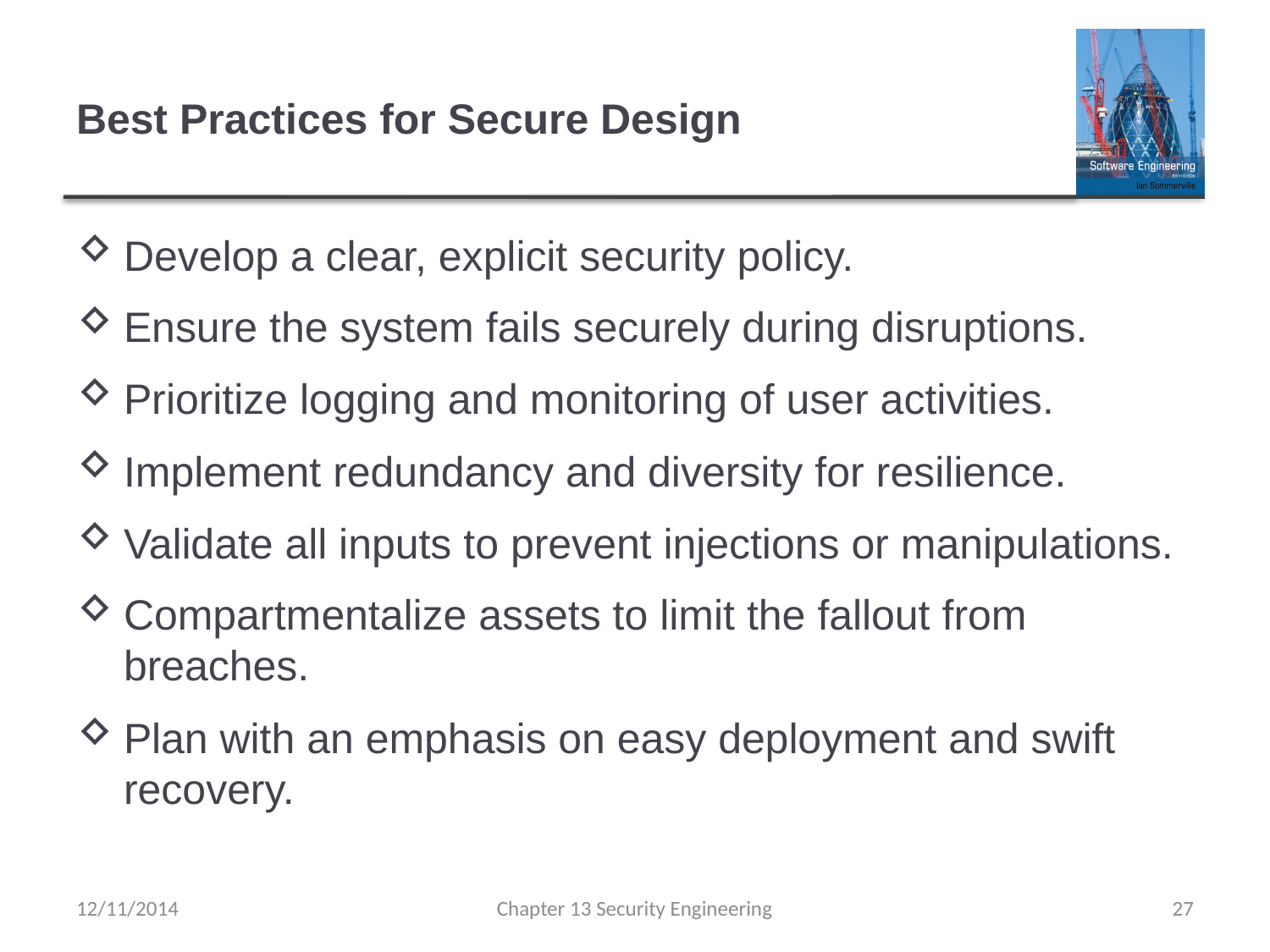

# Best Practices for Secure Design
Develop a clear, explicit security policy.
Ensure the system fails securely during disruptions.
Prioritize logging and monitoring of user activities.
Implement redundancy and diversity for resilience.
Validate all inputs to prevent injections or manipulations.
Compartmentalize assets to limit the fallout from breaches.
Plan with an emphasis on easy deployment and swift recovery.
12/11/2014
Chapter 13 Security Engineering
27